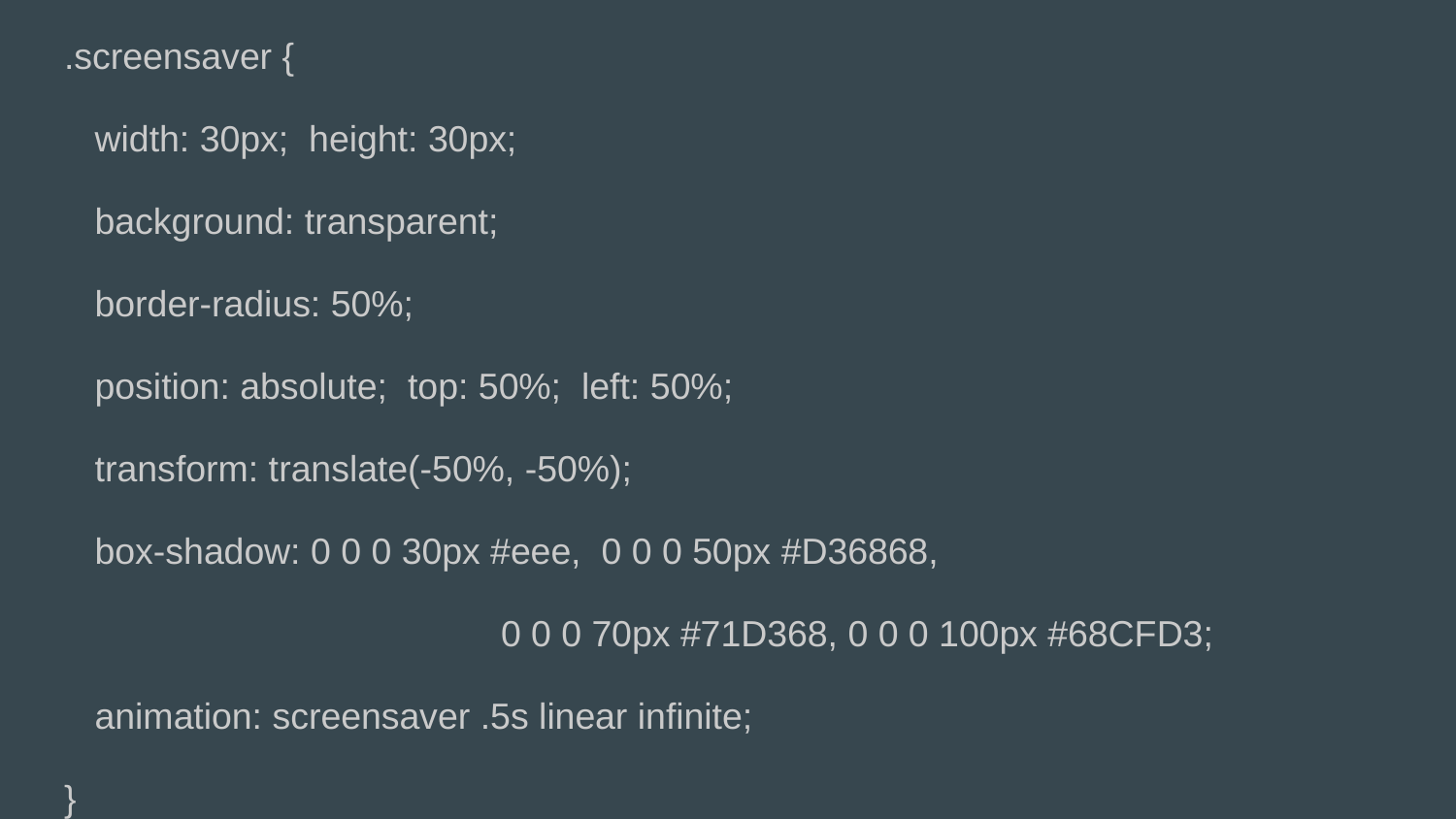

.screensaver {
   width: 30px;  height: 30px;
   background: transparent;
   border-radius: 50%;
   position: absolute;  top: 50%;  left: 50%;
   transform: translate(-50%, -50%);
   box-shadow: 0 0 0 30px #eee,  0 0 0 50px #D36868,
  			0 0 0 70px #71D368, 0 0 0 100px #68CFD3;
   animation: screensaver .5s linear infinite;
}